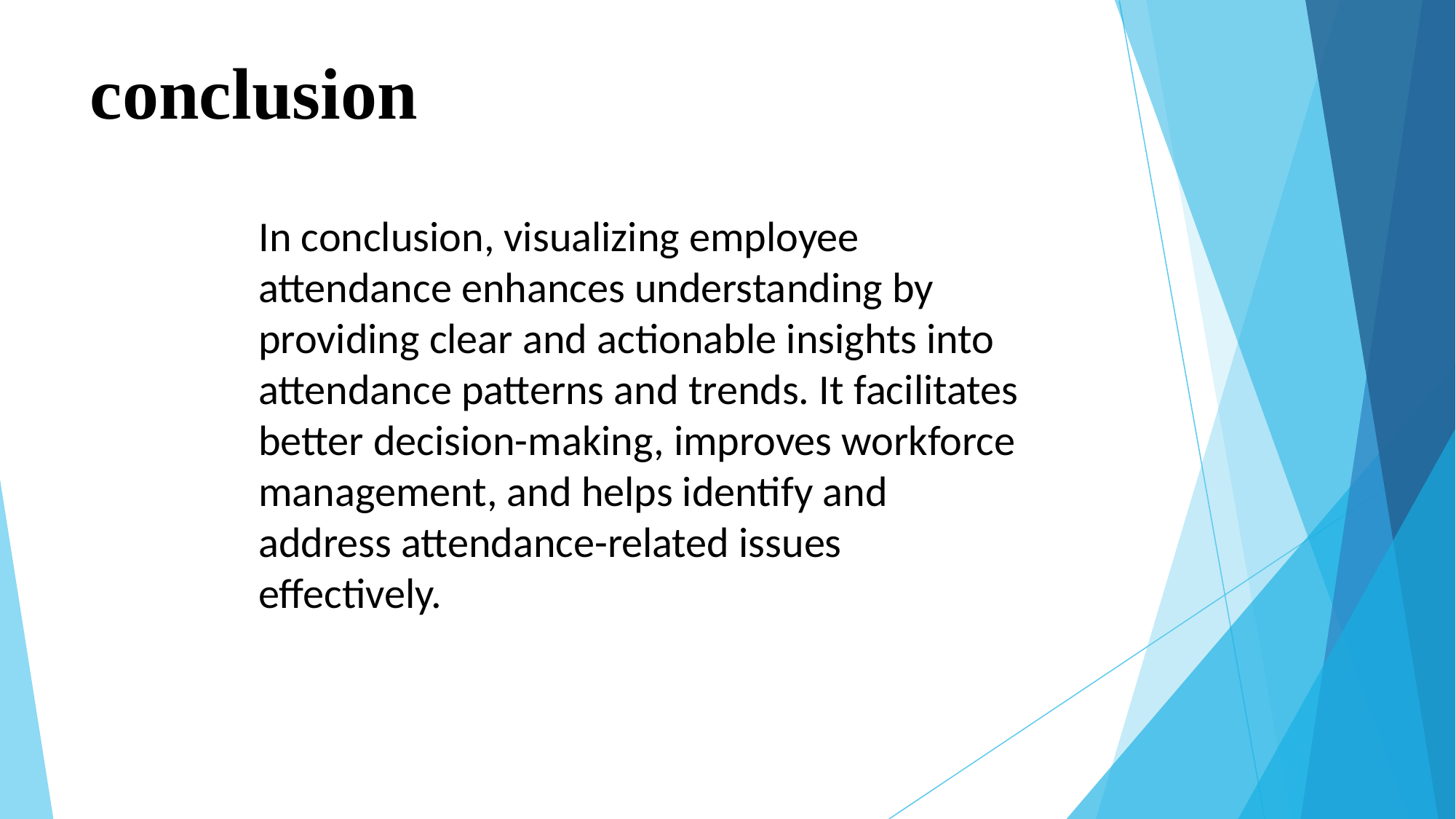

# conclusion
In conclusion, visualizing employee attendance enhances understanding by providing clear and actionable insights into attendance patterns and trends. It facilitates better decision-making, improves workforce management, and helps identify and address attendance-related issues effectively.